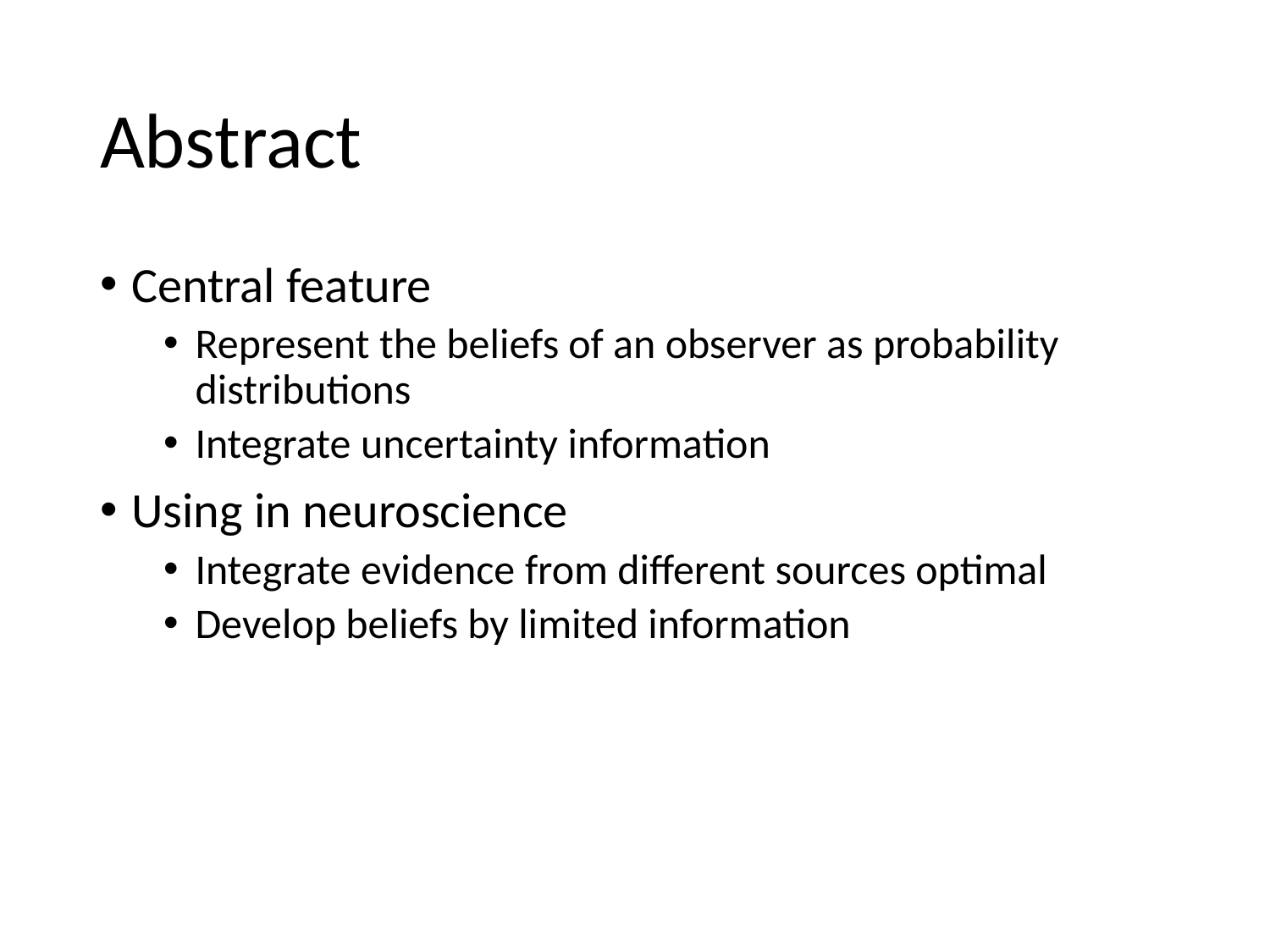

# Abstract
Central feature
Represent the beliefs of an observer as probability distributions
Integrate uncertainty information
Using in neuroscience
Integrate evidence from different sources optimal
Develop beliefs by limited information